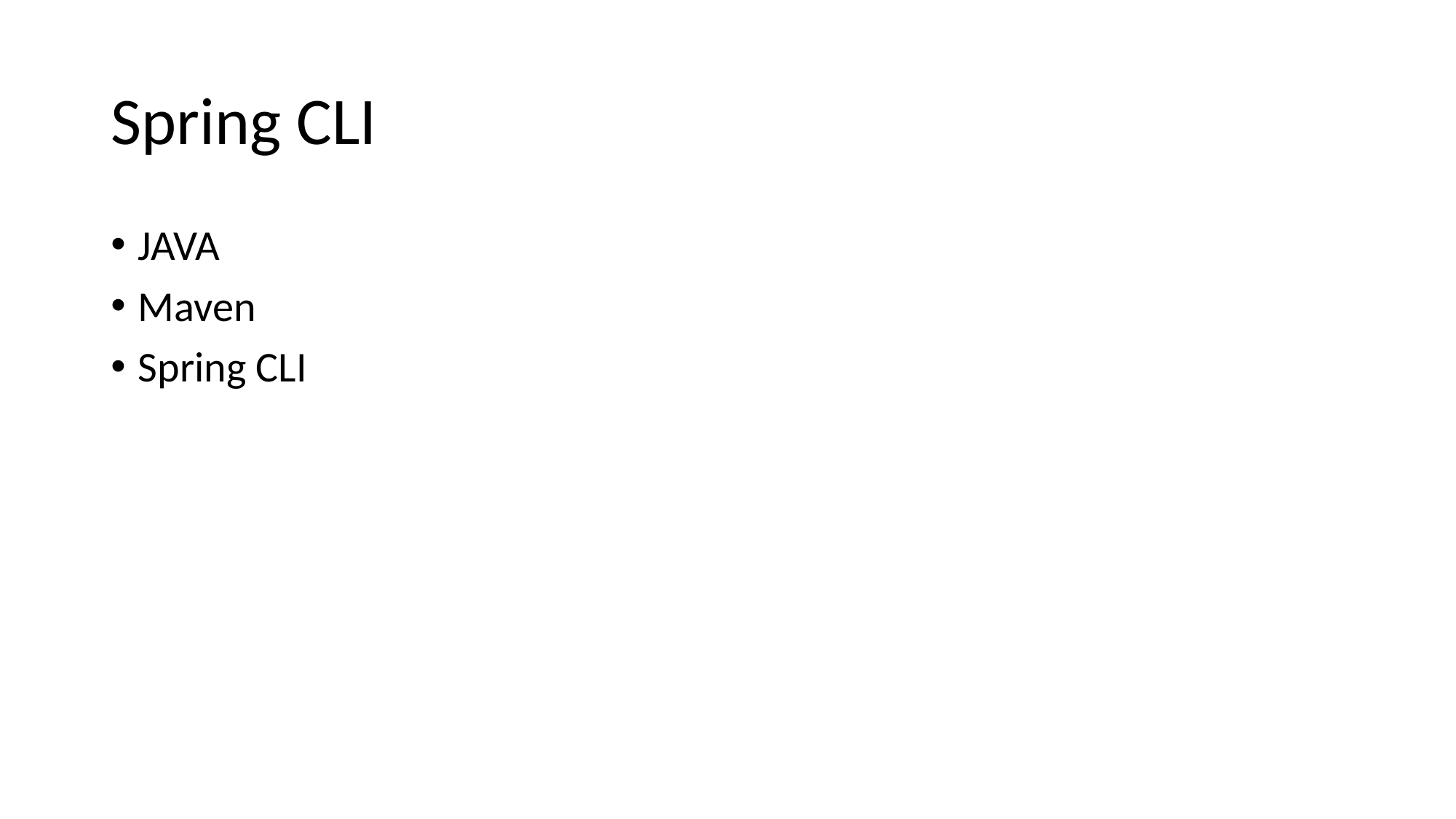

# Spring CLI
JAVA
Maven
Spring CLI